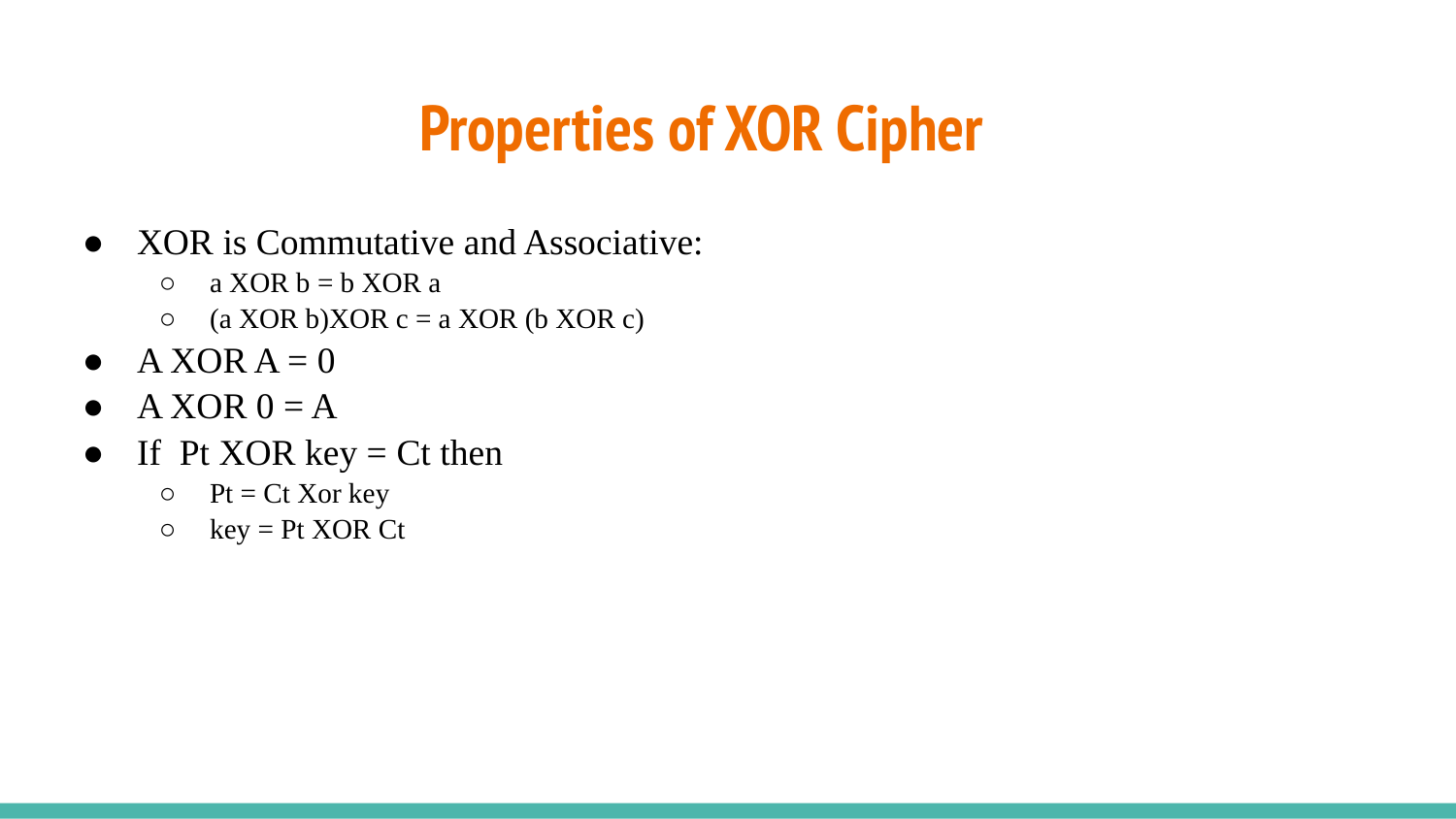

# Properties of XOR Cipher
XOR is Commutative and Associative:
a XOR b = b XOR a
(a XOR b)XOR c = a XOR (b XOR c)
A XOR A = 0
A XOR 0 = A
If  Pt XOR key = Ct then
Pt = Ct Xor key
key = Pt XOR Ct